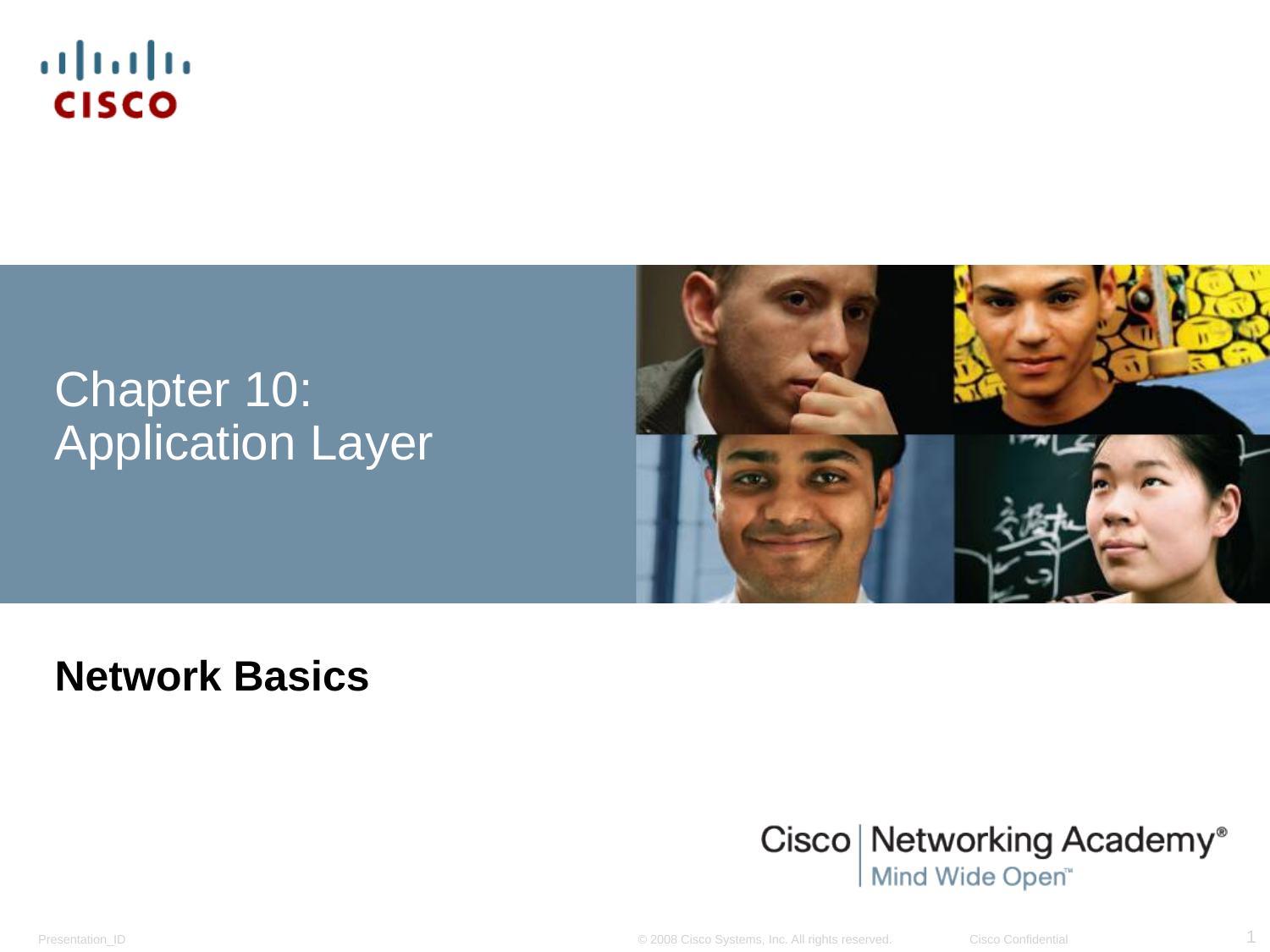

# Chapter 10: Application Layer
Network Basics